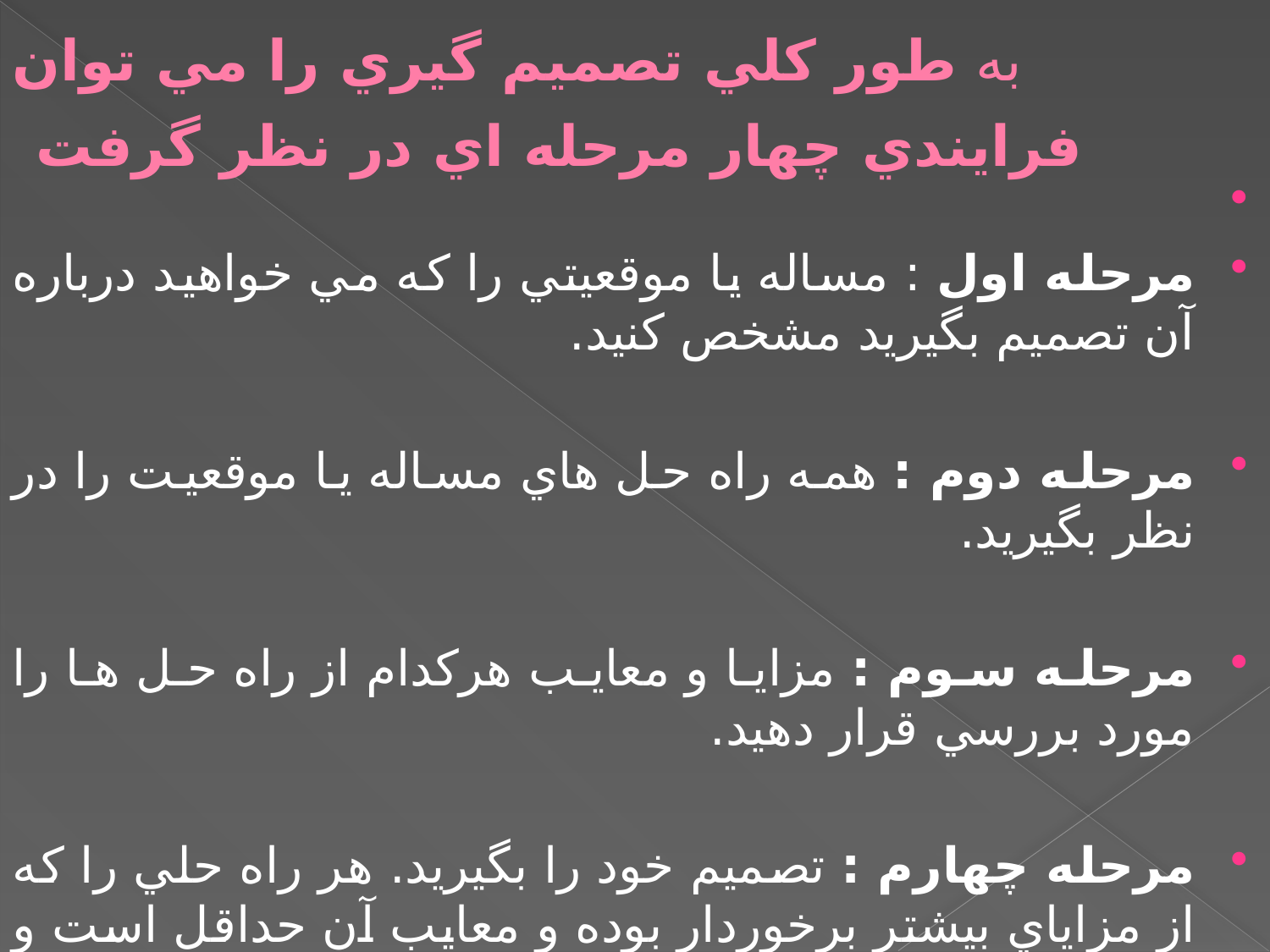

# به طور كلي تصميم گيري را مي توان فرايندي چهار مرحله اي در نظر گرفت

مرحله اول : مساله يا موقعيتي را كه مي خواهيد درباره آن تصميم بگيريد مشخص كنيد.

مرحله دوم : همه راه حل هاي مساله يا موقعيت را در نظر بگيريد.

مرحله سوم : مزايا و معايب هركدام از راه حل ها را مورد بررسي قرار دهيد.

مرحله چهارم : تصميم خود را بگيريد. هر راه حلي را كه از مزاياي بيشتر برخوردار بوده و معايب آن حداقل است و در آن شرايط زماني و مكاني بهترين راه حل مي باشد ، انتخاب كنيد